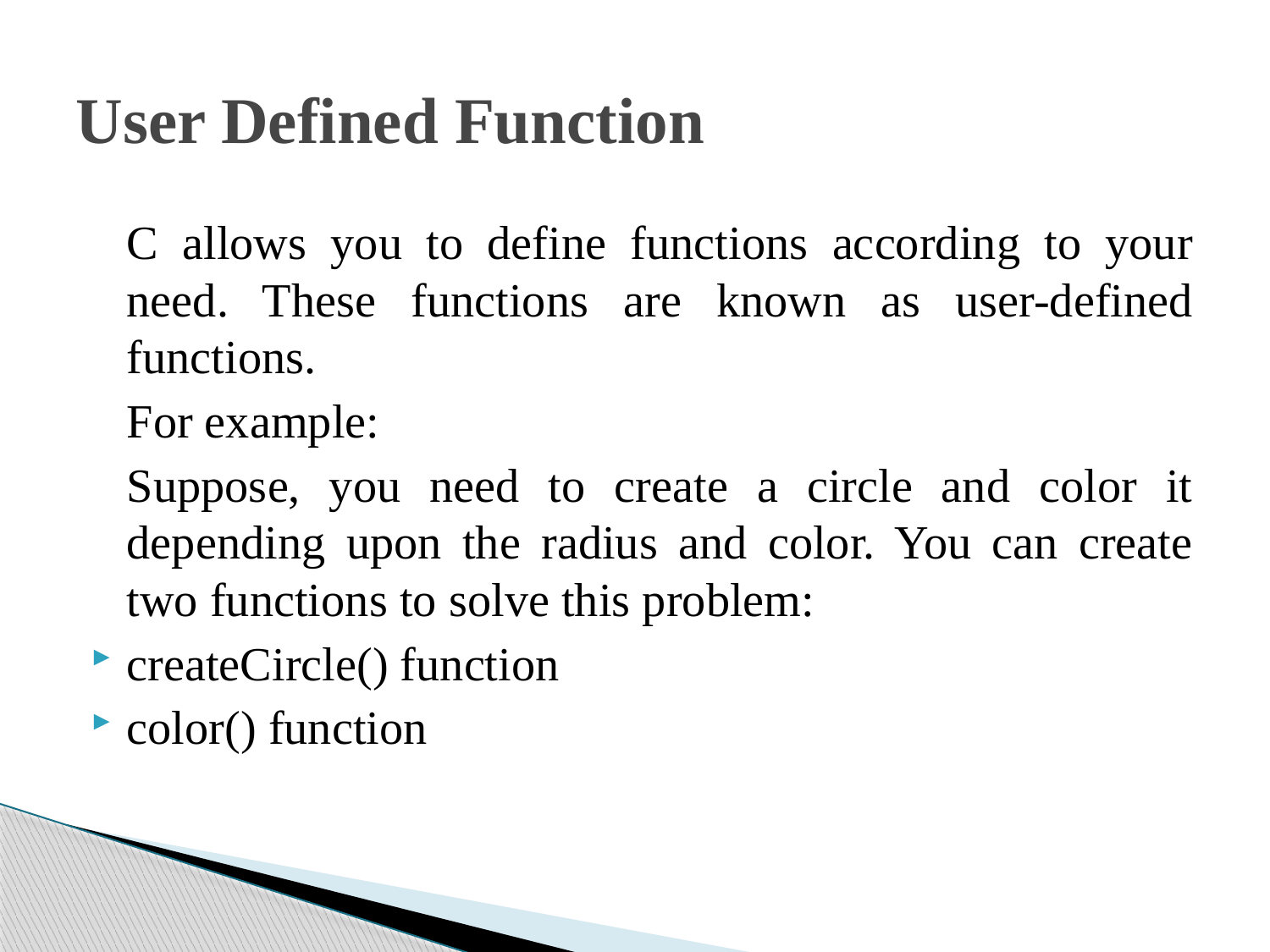

# User Defined Function
	C allows you to define functions according to your need. These functions are known as user-defined functions.
	For example:
	Suppose, you need to create a circle and color it depending upon the radius and color. You can create two functions to solve this problem:
createCircle() function
color() function